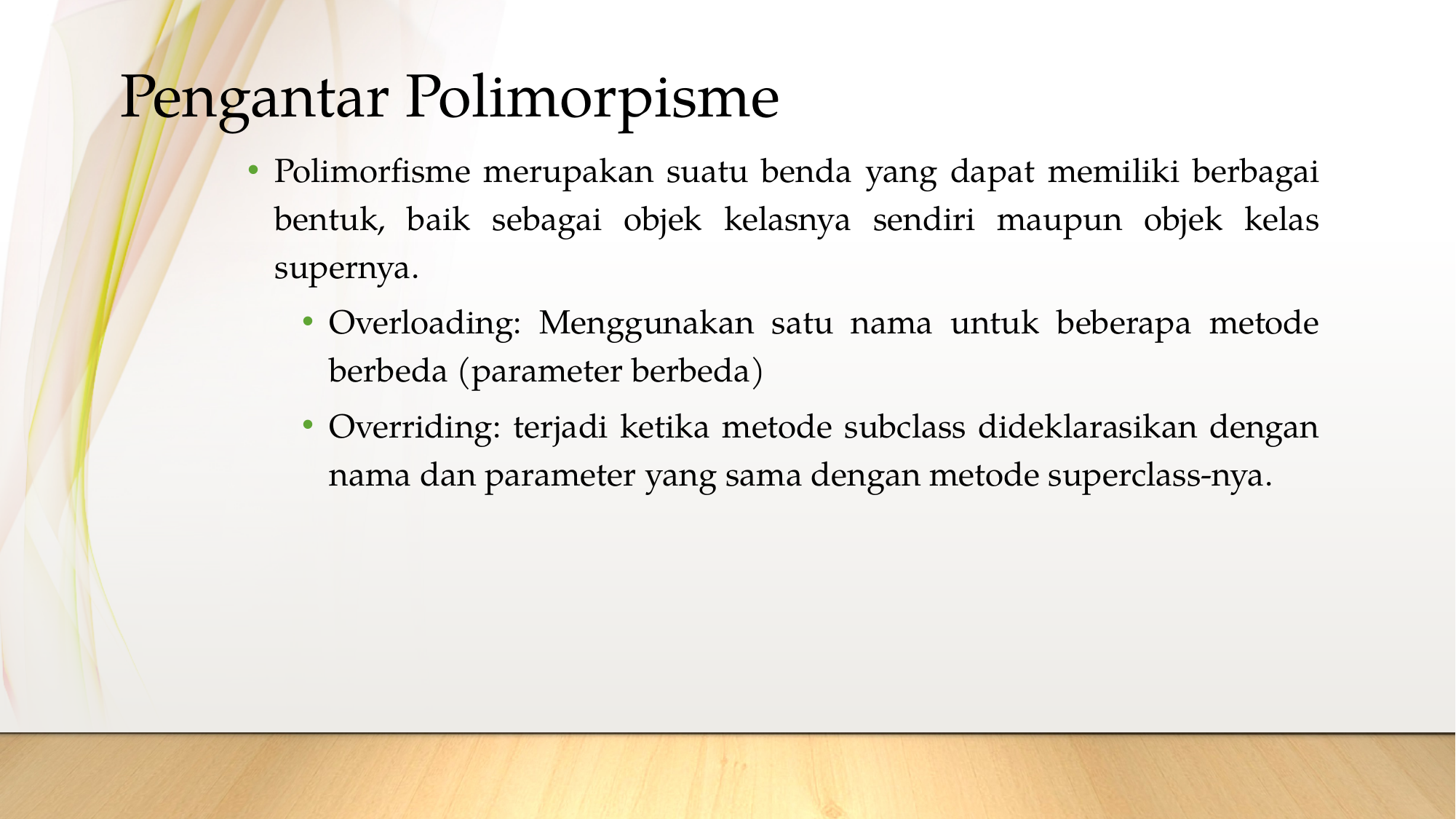

Pengantar Polimorpisme
Polimorfisme merupakan suatu benda yang dapat memiliki berbagai bentuk, baik sebagai objek kelasnya sendiri maupun objek kelas supernya.
Overloading: Menggunakan satu nama untuk beberapa metode berbeda (parameter berbeda)
Overriding: terjadi ketika metode subclass dideklarasikan dengan nama dan parameter yang sama dengan metode superclass-nya.